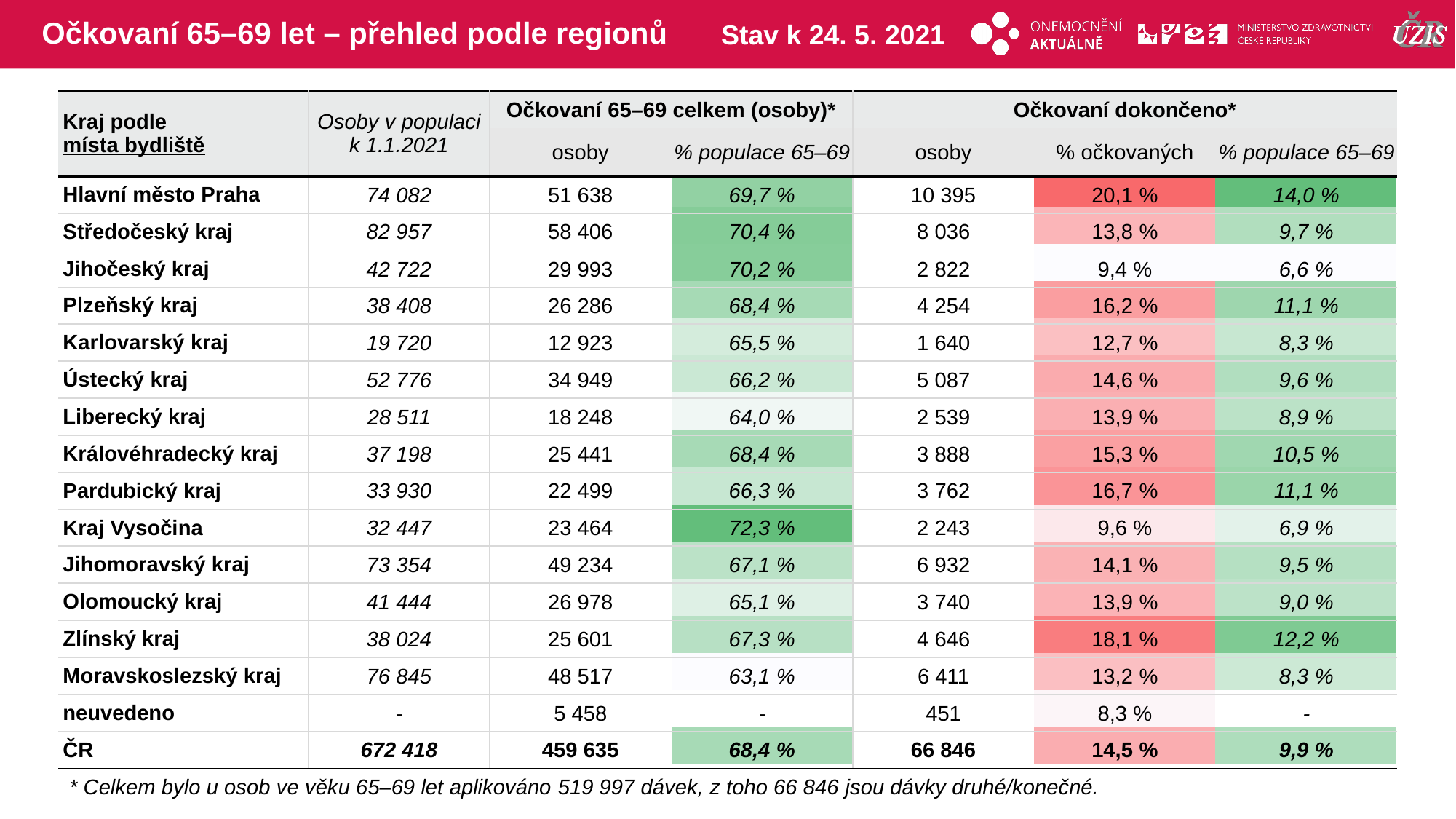

# Očkovaní 65–69 let – přehled podle regionů
Stav k 24. 5. 2021
| Kraj podle místa bydliště | Osoby v populaci k 1.1.2021 | Očkovaní 65–69 celkem (osoby)\* |  | Očkovaní dokončeno\* |  |  |
| --- | --- | --- | --- | --- | --- | --- |
|  |  | osoby | % populace 65–69 | osoby | % očkovaných | % populace 65–69 |
| Hlavní město Praha | 74 082 | 51 638 | 69,7 % | 10 395 | 20,1 % | 14,0 % |
| Středočeský kraj | 82 957 | 58 406 | 70,4 % | 8 036 | 13,8 % | 9,7 % |
| Jihočeský kraj | 42 722 | 29 993 | 70,2 % | 2 822 | 9,4 % | 6,6 % |
| Plzeňský kraj | 38 408 | 26 286 | 68,4 % | 4 254 | 16,2 % | 11,1 % |
| Karlovarský kraj | 19 720 | 12 923 | 65,5 % | 1 640 | 12,7 % | 8,3 % |
| Ústecký kraj | 52 776 | 34 949 | 66,2 % | 5 087 | 14,6 % | 9,6 % |
| Liberecký kraj | 28 511 | 18 248 | 64,0 % | 2 539 | 13,9 % | 8,9 % |
| Královéhradecký kraj | 37 198 | 25 441 | 68,4 % | 3 888 | 15,3 % | 10,5 % |
| Pardubický kraj | 33 930 | 22 499 | 66,3 % | 3 762 | 16,7 % | 11,1 % |
| Kraj Vysočina | 32 447 | 23 464 | 72,3 % | 2 243 | 9,6 % | 6,9 % |
| Jihomoravský kraj | 73 354 | 49 234 | 67,1 % | 6 932 | 14,1 % | 9,5 % |
| Olomoucký kraj | 41 444 | 26 978 | 65,1 % | 3 740 | 13,9 % | 9,0 % |
| Zlínský kraj | 38 024 | 25 601 | 67,3 % | 4 646 | 18,1 % | 12,2 % |
| Moravskoslezský kraj | 76 845 | 48 517 | 63,1 % | 6 411 | 13,2 % | 8,3 % |
| neuvedeno | - | 5 458 | - | 451 | 8,3 % | - |
| ČR | 672 418 | 459 635 | 68,4 % | 66 846 | 14,5 % | 9,9 % |
|  |  |  |  |  |  |
| --- | --- | --- | --- | --- | --- |
|  |  |  |  |  |  |
|  |  |  |  |  |  |
|  |  |  |  |  |  |
|  |  |  |  |  |  |
|  |  |  |  |  |  |
|  |  |  |  |  |  |
|  |  |  |  |  |  |
|  |  |  |  |  |  |
|  |  |  |  |  |  |
|  |  |  |  |  |  |
|  |  |  |  |  |  |
|  |  |  |  |  |  |
|  |  |  |  |  |  |
|  |  |  |  |  |  |
|  |  |  |  |  |  |
* Celkem bylo u osob ve věku 65–69 let aplikováno 519 997 dávek, z toho 66 846 jsou dávky druhé/konečné.